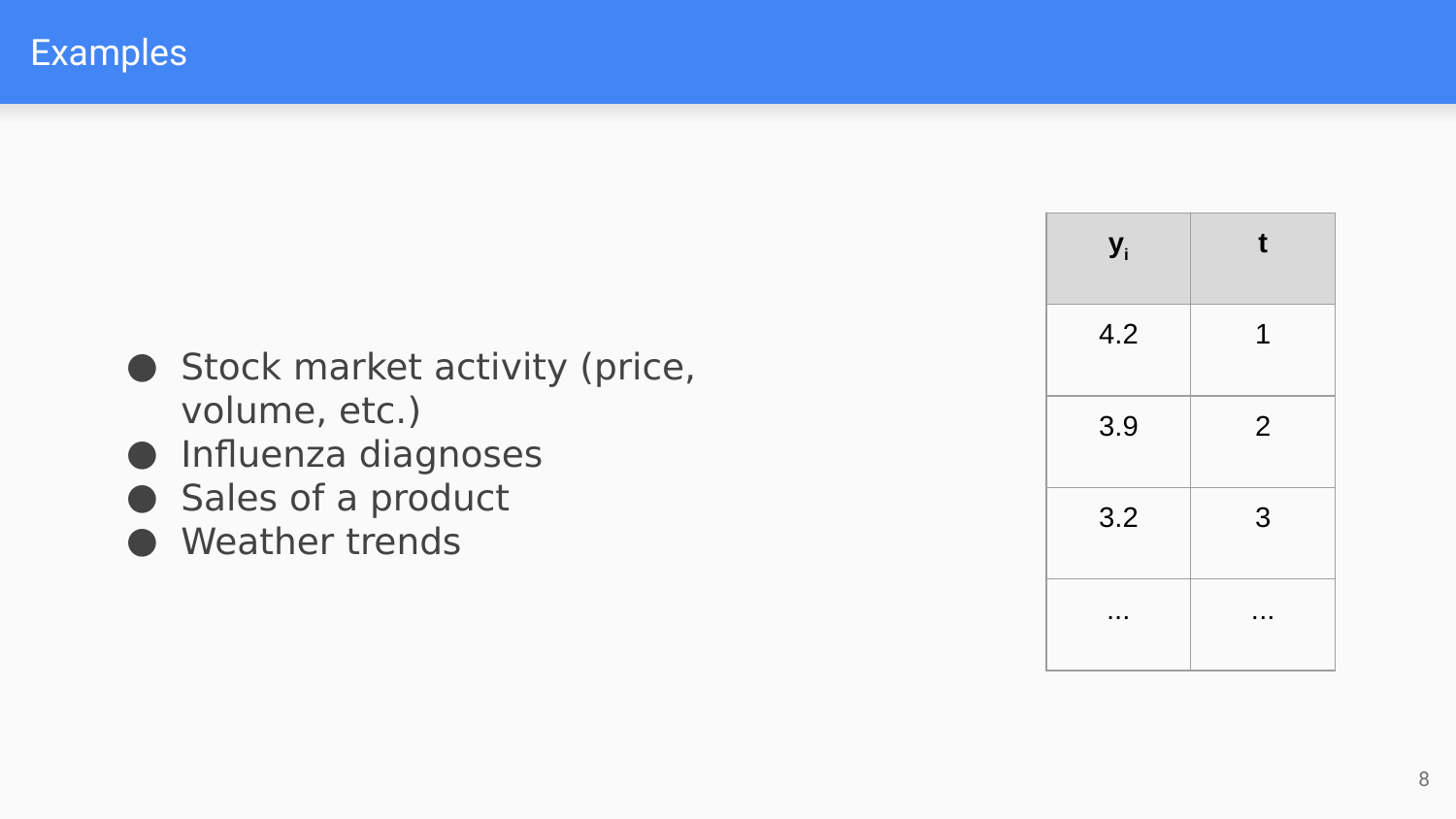

# Examples
| yi | t |
| --- | --- |
| 4.2 | 1 |
| 3.9 | 2 |
| 3.2 | 3 |
| ... | ... |
Stock market activity (price, volume, etc.)
Influenza diagnoses
Sales of a product
Weather trends

8